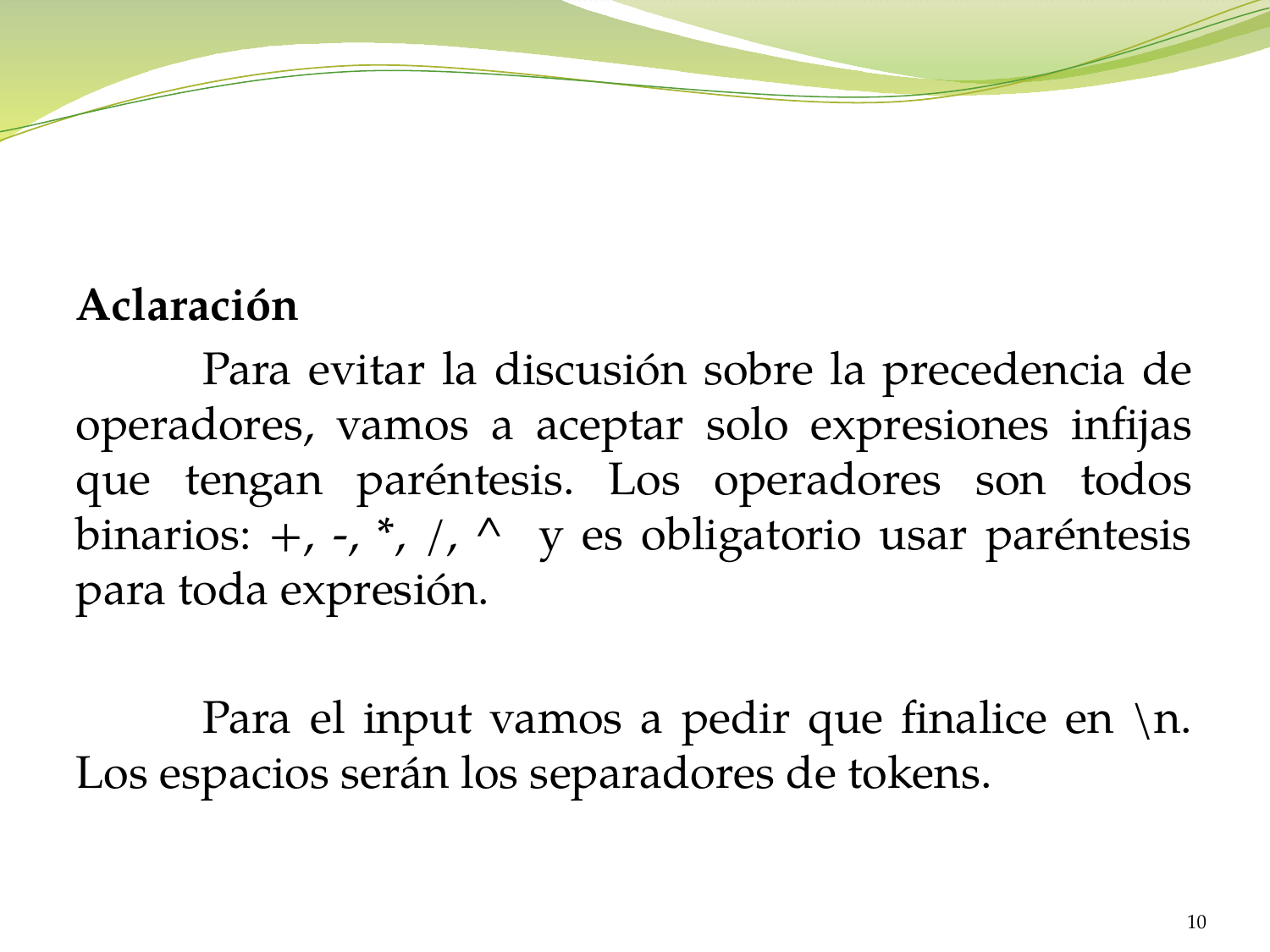

#
Aclaración
	Para evitar la discusión sobre la precedencia de operadores, vamos a aceptar solo expresiones infijas que tengan paréntesis. Los operadores son todos binarios: +, -, *, /, ^  y es obligatorio usar paréntesis para toda expresión.

	Para el input vamos a pedir que finalice en \n. Los espacios serán los separadores de tokens.

10